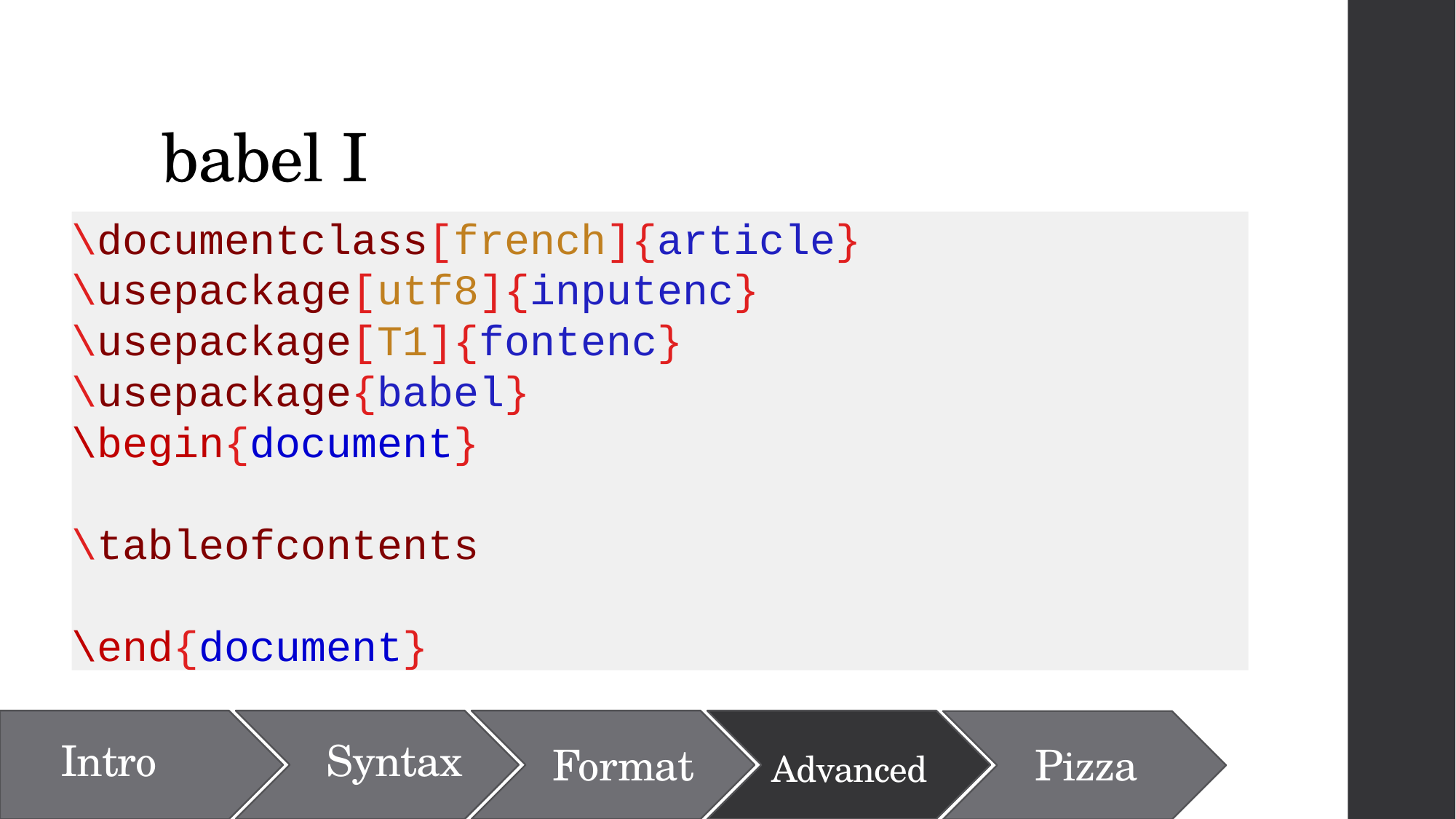

# babel I
\documentclass[french]{article}
\usepackage[utf8]{inputenc}
\usepackage[T1]{fontenc}
\usepackage{babel}
\begin{document}

\tableofcontents

\end{document}

Intro
Format
Advanced
Pizza
Syntax